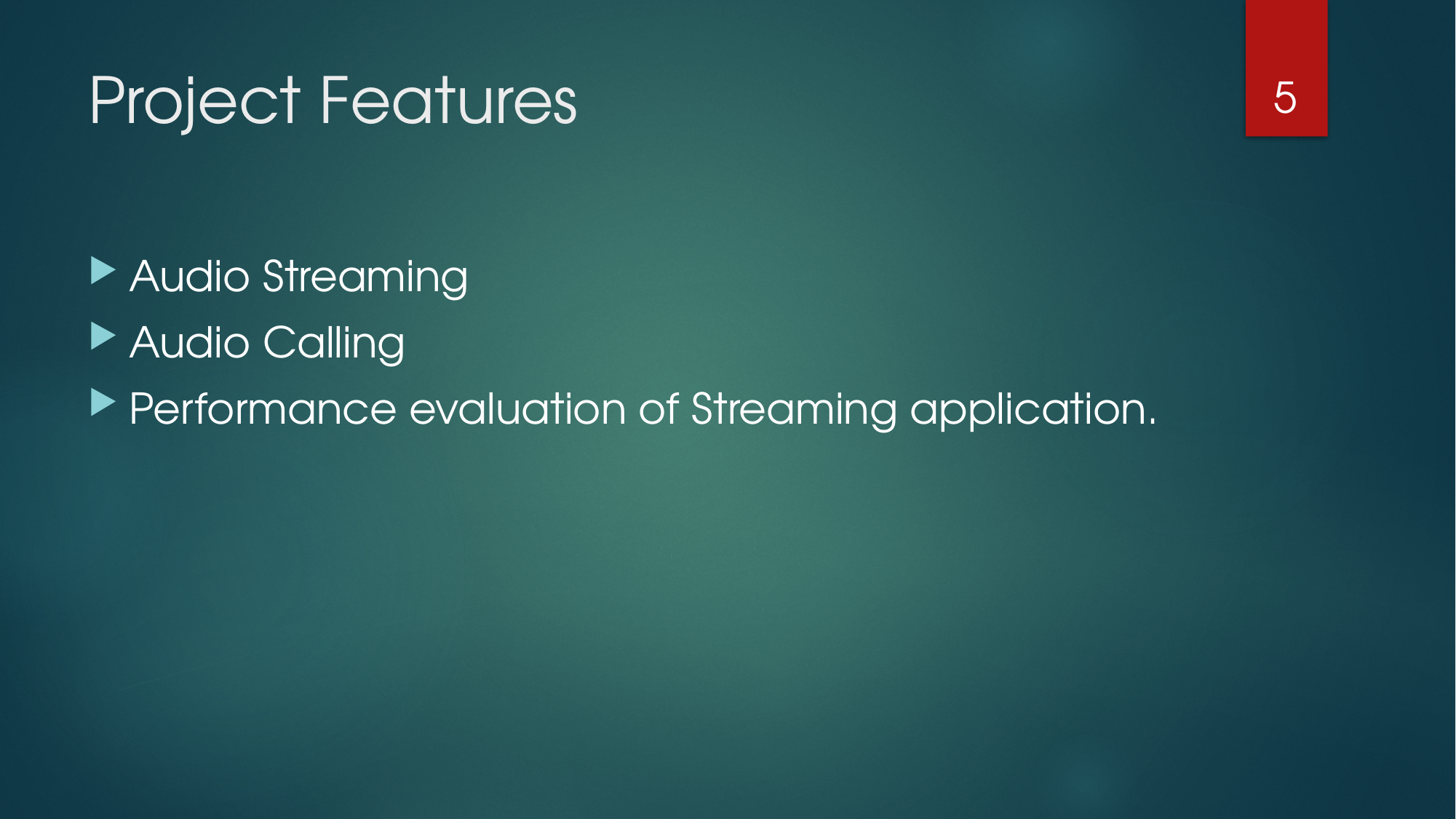

5
# Project Features
Audio Streaming
Audio Calling
Performance evaluation of Streaming application.